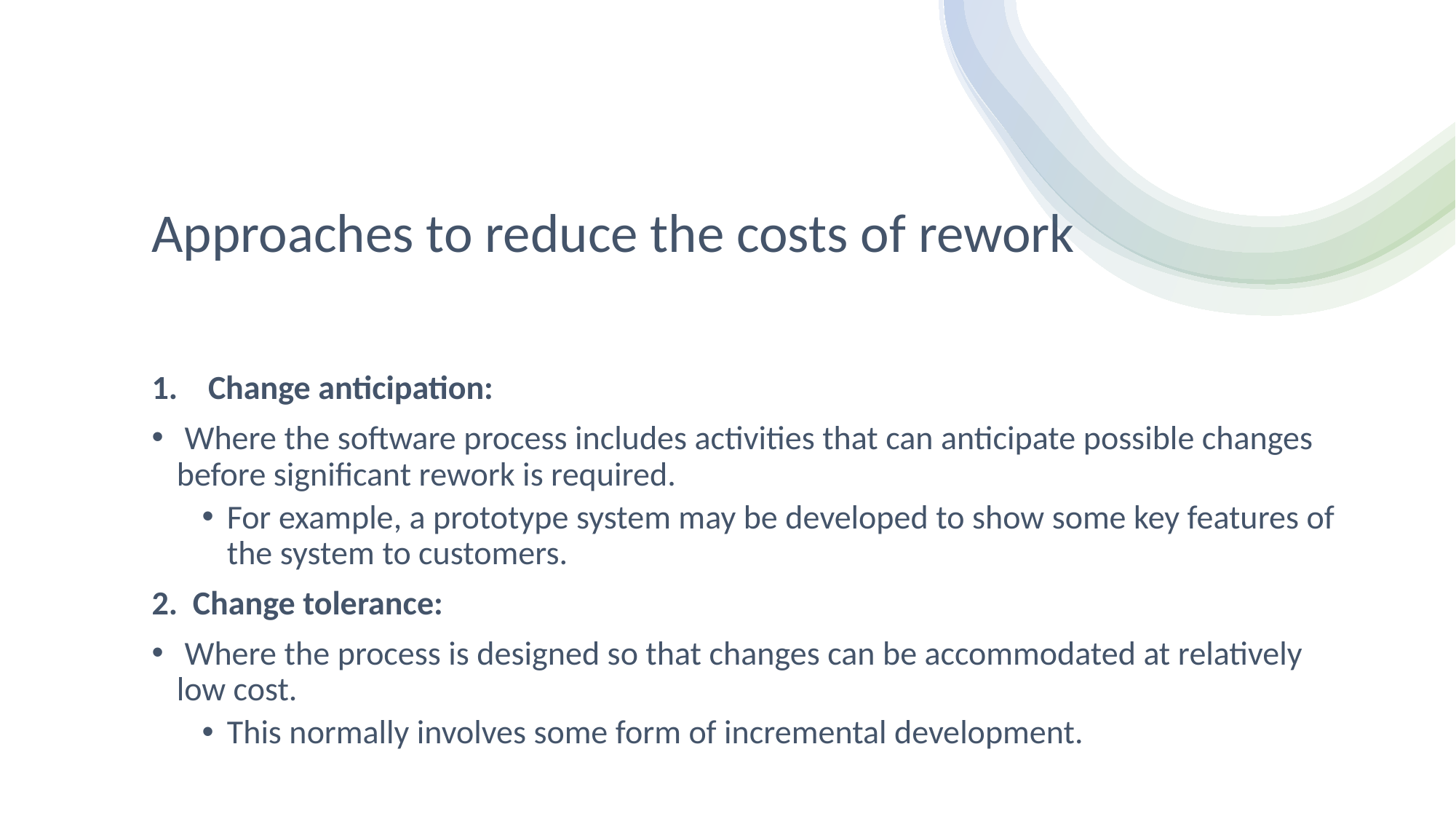

# Approaches to reduce the costs of rework
Change anticipation:
 Where the software process includes activities that can anticipate possible changes before significant rework is required.
For example, a prototype system may be developed to show some key features of the system to customers.
2.  Change tolerance:
 Where the process is designed so that changes can be accommodated at relatively low cost.
This normally involves some form of incremental development.